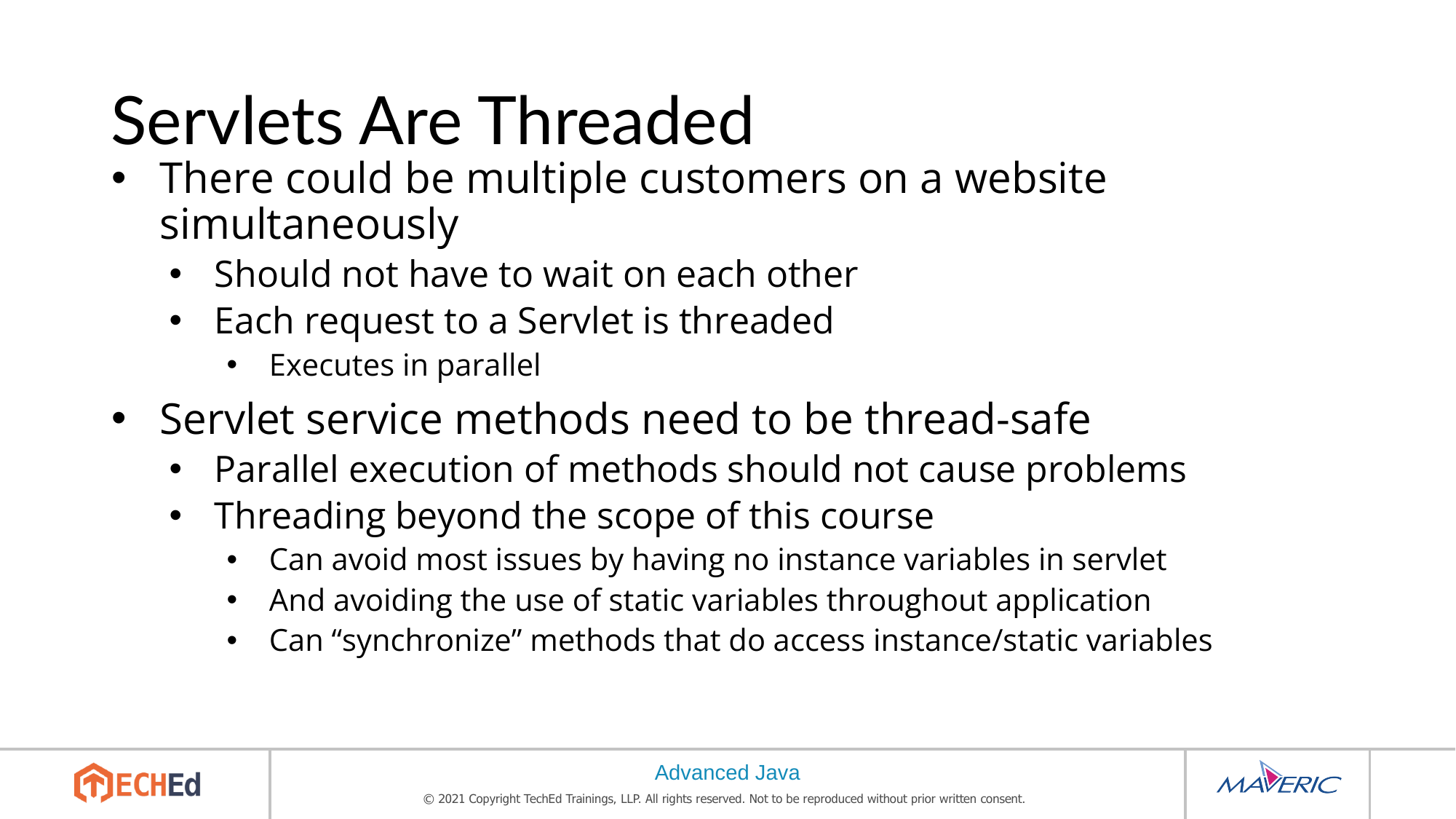

# Servlets Are Threaded
There could be multiple customers on a website simultaneously
Should not have to wait on each other
Each request to a Servlet is threaded
Executes in parallel
Servlet service methods need to be thread-safe
Parallel execution of methods should not cause problems
Threading beyond the scope of this course
Can avoid most issues by having no instance variables in servlet
And avoiding the use of static variables throughout application
Can “synchronize” methods that do access instance/static variables